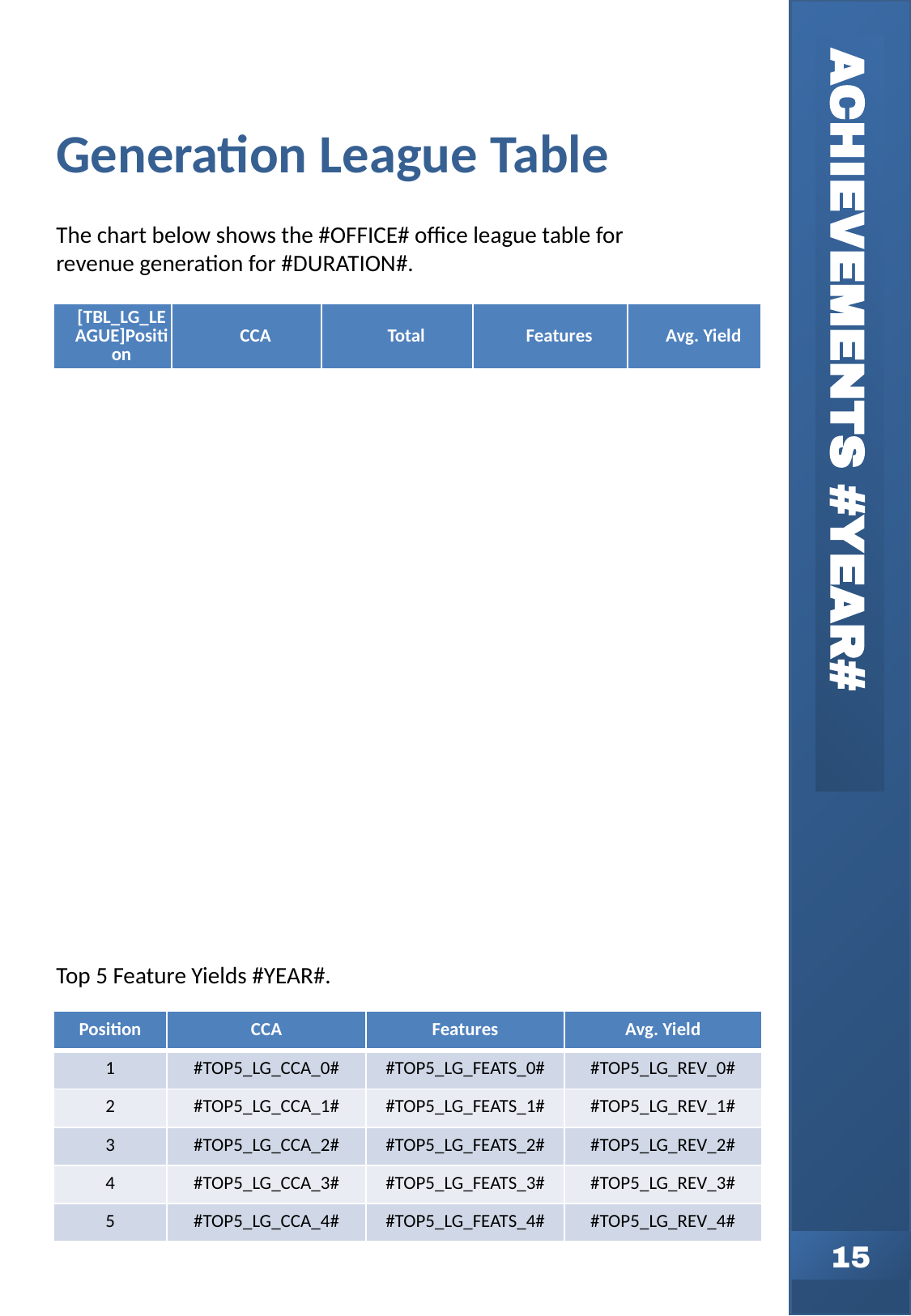

ACHIEVEMENTS #YEAR#
15
Generation League Table

The chart below shows the #OFFICE# office league table for revenue generation for #DURATION#.
| [TBL\_LG\_LEAGUE]Position | CCA | Total | Features | Avg. Yield |
| --- | --- | --- | --- | --- |
Top 5 Feature Yields #YEAR#.
| Position | CCA | Features | Avg. Yield |
| --- | --- | --- | --- |
| 1 | #TOP5\_LG\_CCA\_0# | #TOP5\_LG\_FEATS\_0# | #TOP5\_LG\_REV\_0# |
| 2 | #TOP5\_LG\_CCA\_1# | #TOP5\_LG\_FEATS\_1# | #TOP5\_LG\_REV\_1# |
| 3 | #TOP5\_LG\_CCA\_2# | #TOP5\_LG\_FEATS\_2# | #TOP5\_LG\_REV\_2# |
| 4 | #TOP5\_LG\_CCA\_3# | #TOP5\_LG\_FEATS\_3# | #TOP5\_LG\_REV\_3# |
| 5 | #TOP5\_LG\_CCA\_4# | #TOP5\_LG\_FEATS\_4# | #TOP5\_LG\_REV\_4# |